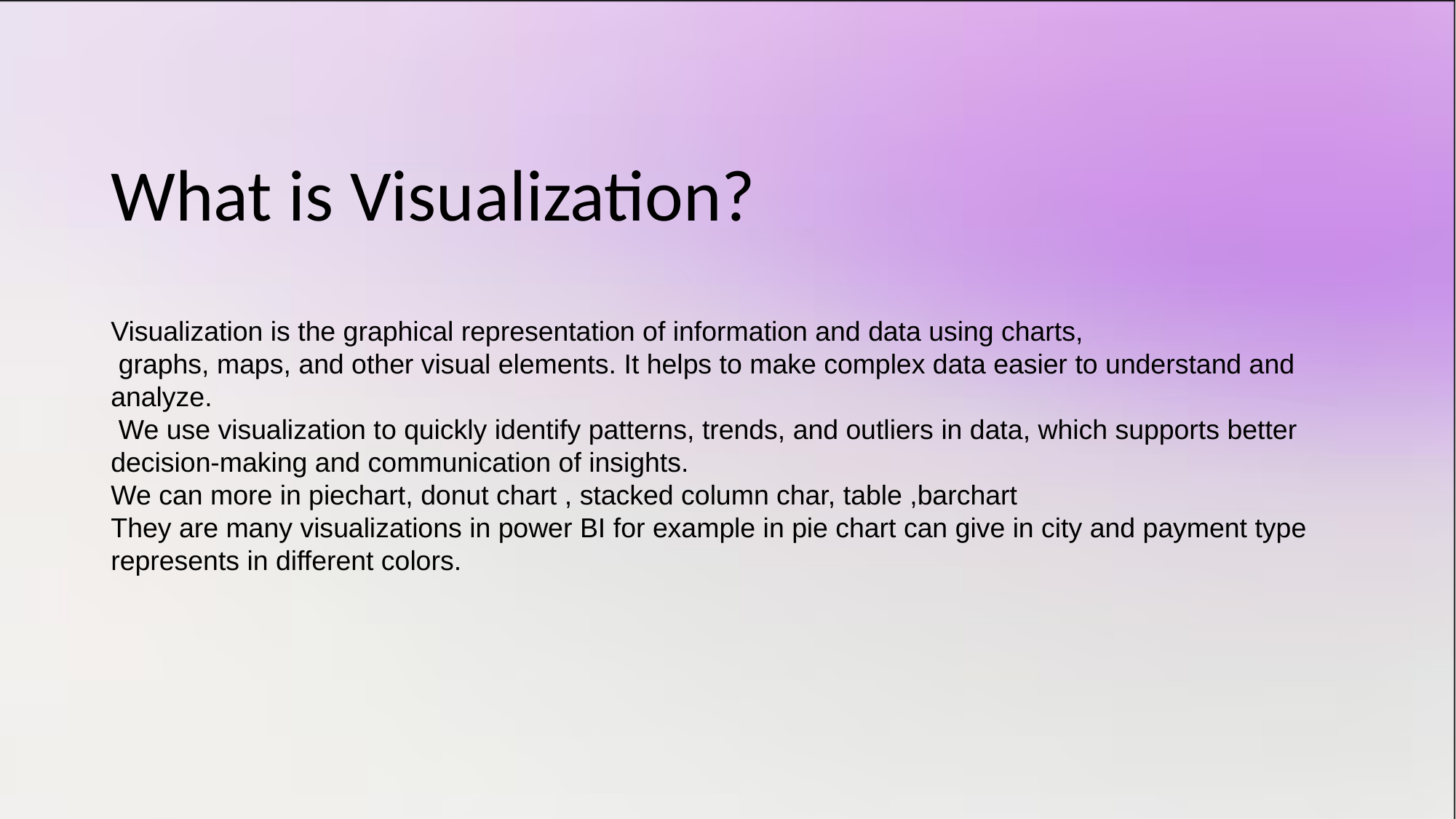

# What is Visualization?
Visualization is the graphical representation of information and data using charts,
 graphs, maps, and other visual elements. It helps to make complex data easier to understand and analyze.
 We use visualization to quickly identify patterns, trends, and outliers in data, which supports better decision-making and communication of insights.
We can more in piechart, donut chart , stacked column char, table ,barchart
They are many visualizations in power BI for example in pie chart can give in city and payment type represents in different colors.